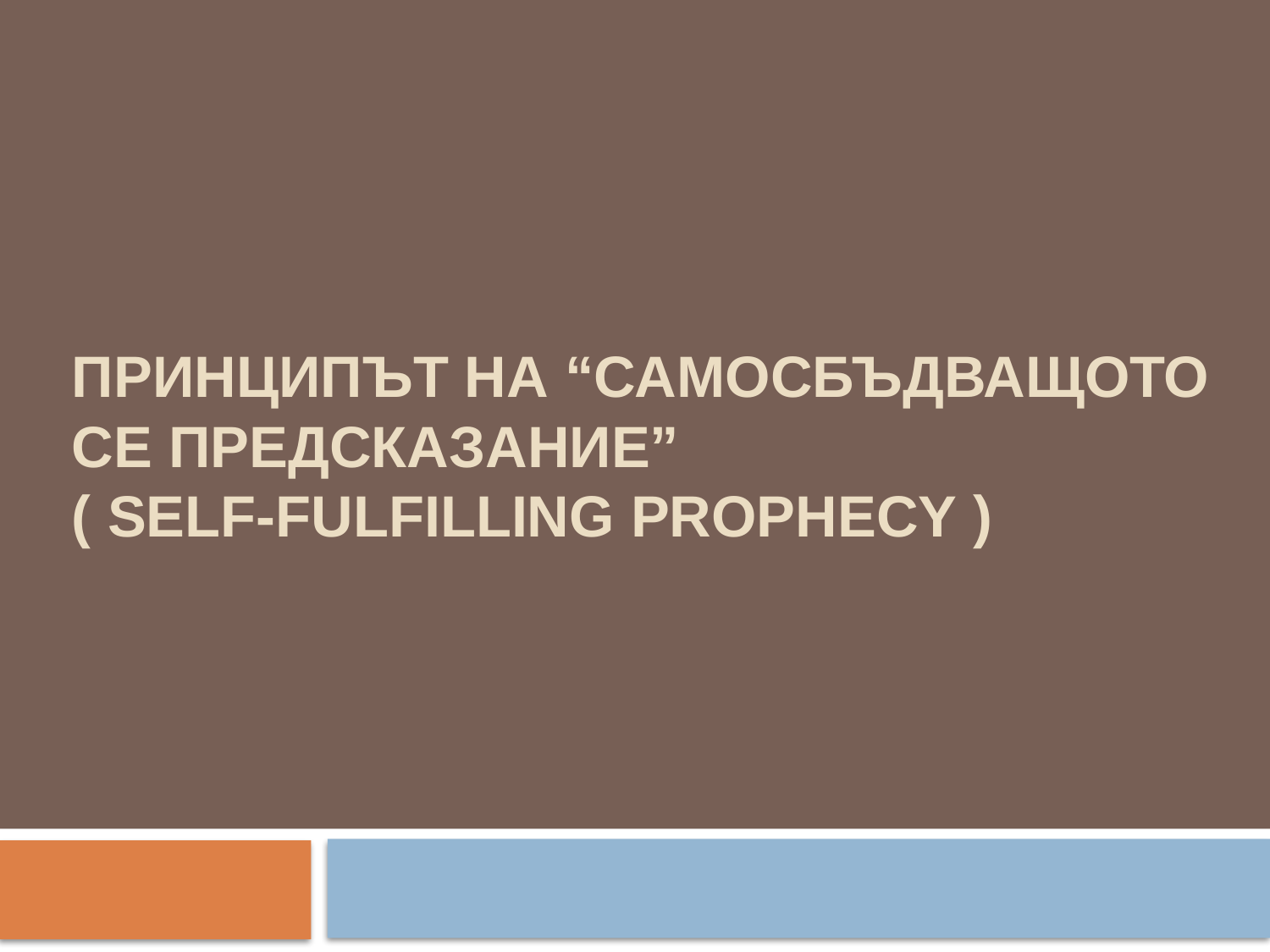

# Принципът на “Самосбъдващото се предсказание” ( Self-fulfilling prophecy )